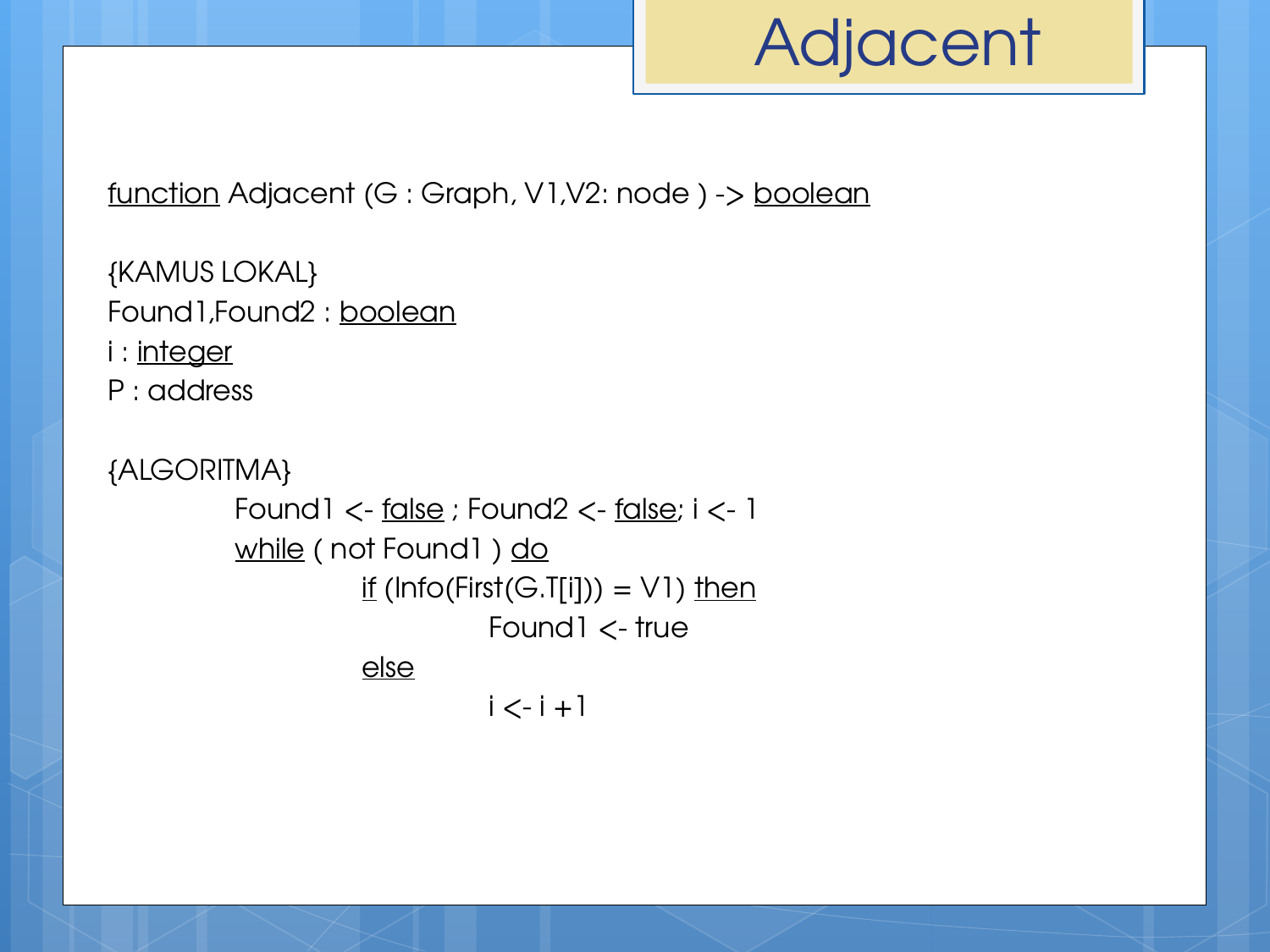

# Adjacent
function Adjacent (G : Graph, V1,V2: node ) -> boolean

{KAMUS LOKAL}
Found1,Found2 : boolean
i : integer
P : address

{ALGORITMA}
	Found1 <- false ; Found2 <- false; i <- 1
	while ( not Found1 ) do
		if (Info(First(G.T[i])) = V1) then
			Found1 <- true
		else
			i <- i +1